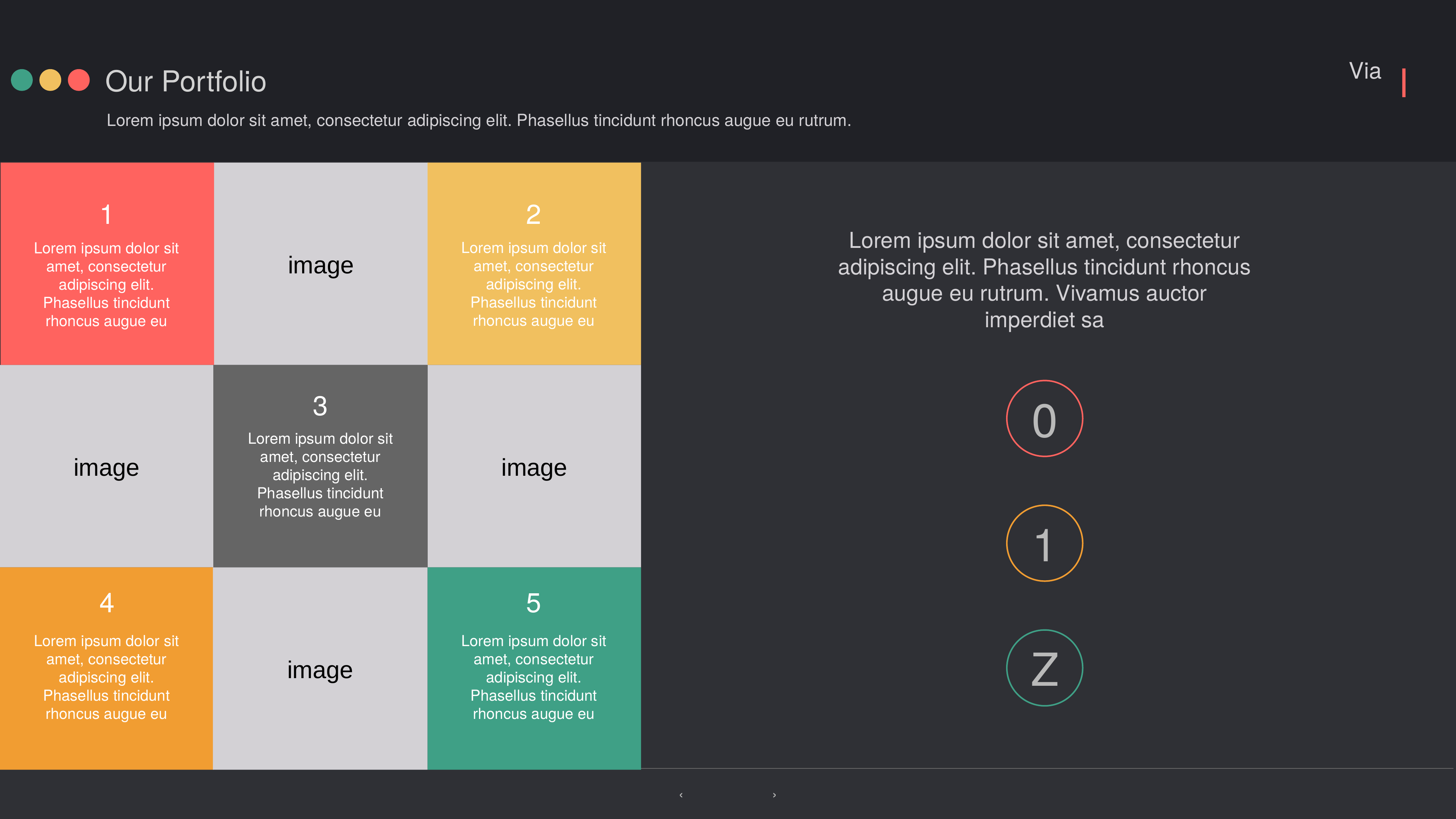

Our Portfolio
Lorem ipsum dolor sit amet, consectetur adipiscing elit. Phasellus tincidunt rhoncus augue eu rutrum.

image
1
Lorem ipsum dolor sit amet, consectetur adipiscing elit. Phasellus tincidunt rhoncus augue eu

2
Lorem ipsum dolor sit amet, consectetur adipiscing elit. Phasellus tincidunt rhoncus augue eu
image
Lorem ipsum dolor sit amet, consectetur adipiscing elit. Phasellus tincidunt rhoncus augue eu rutrum. Vivamus auctor imperdiet sa
image

4
Lorem ipsum dolor sit amet, consectetur adipiscing elit. Phasellus tincidunt rhoncus augue eu

3
Lorem ipsum dolor sit amet, consectetur adipiscing elit. Phasellus tincidunt rhoncus augue eu

0

1
image

5
Lorem ipsum dolor sit amet, consectetur adipiscing elit. Phasellus tincidunt rhoncus augue eu

Z
58